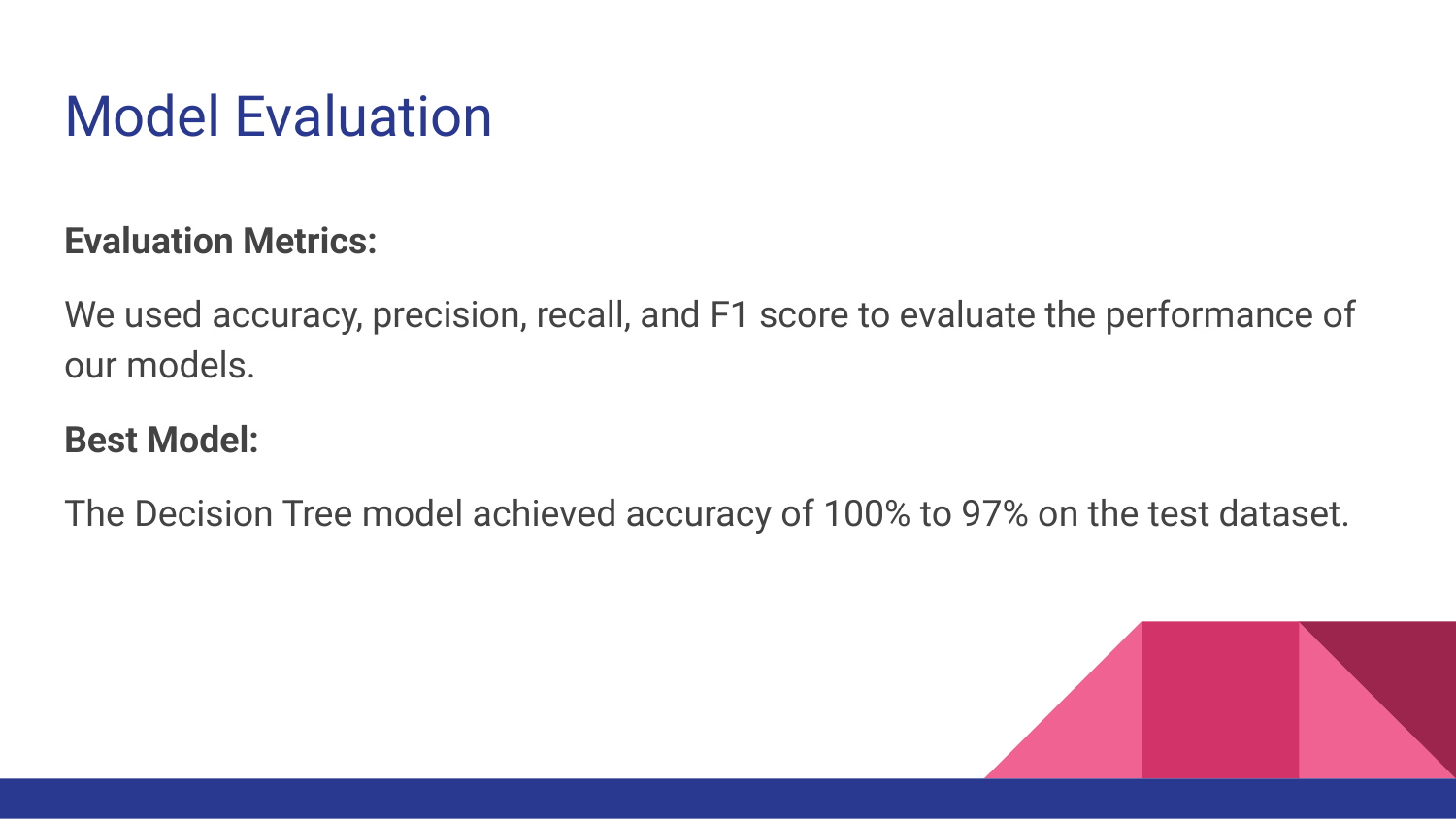

# Model Evaluation
Evaluation Metrics:
We used accuracy, precision, recall, and F1 score to evaluate the performance of our models.
Best Model:
The Decision Tree model achieved accuracy of 100% to 97% on the test dataset.